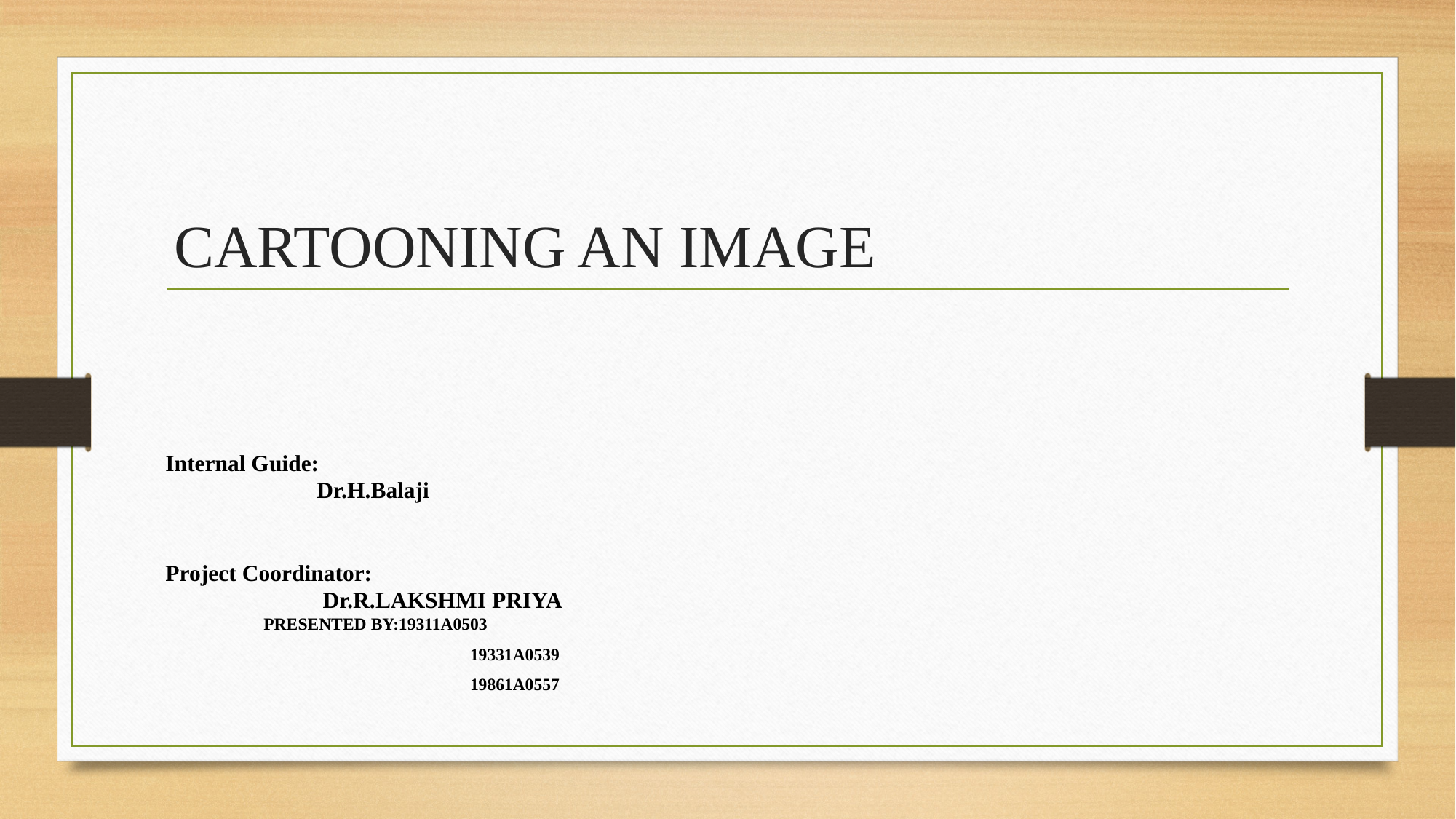

# CARTOONING AN IMAGE​

Internal Guide:
                          Dr.H.Balaji

Project Coordinator:
                           Dr.R.LAKSHMI PRIYA
											PRESENTED BY:19311A0503
                                											19331A0539
                                											19861A0557